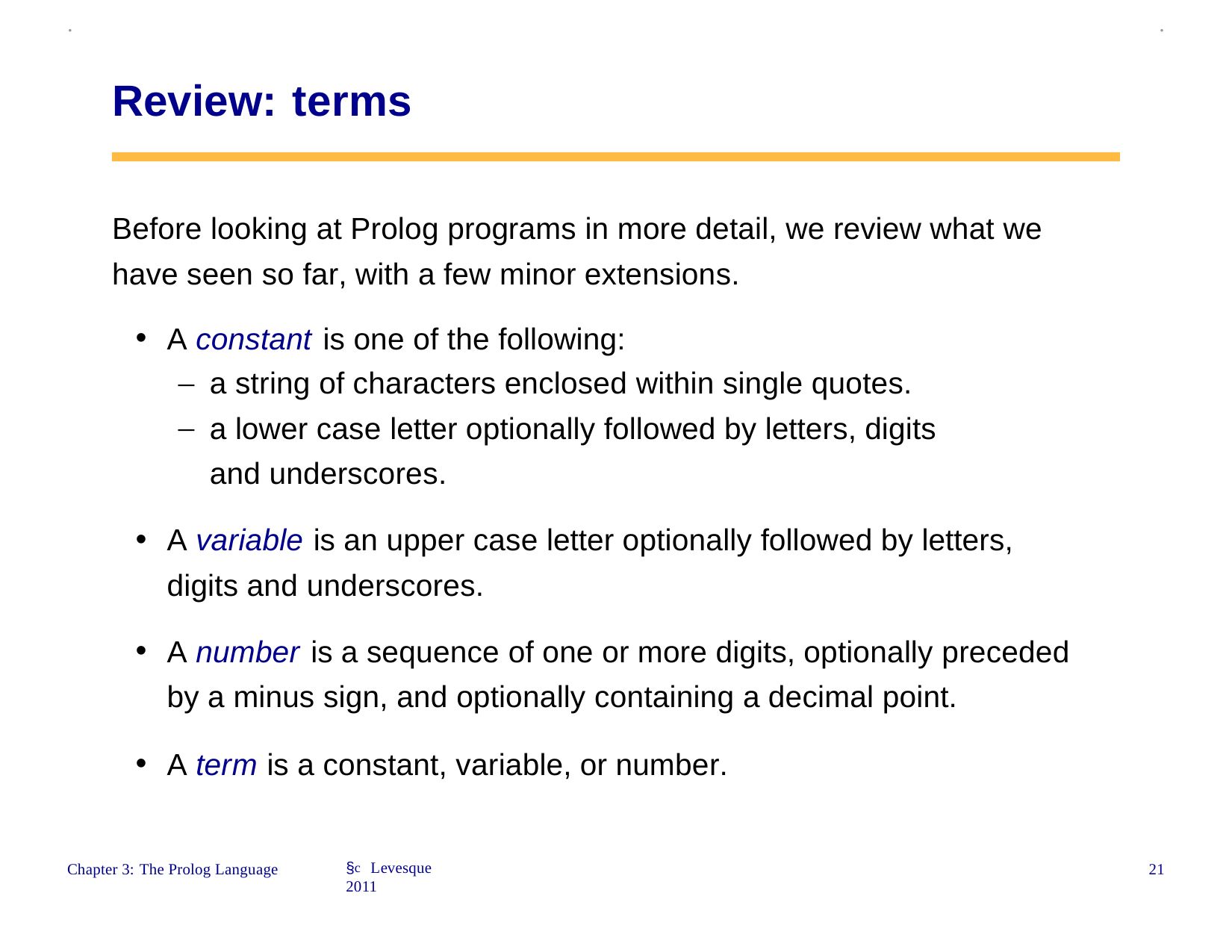

.
.
Review: terms

Before looking at Prolog programs in more detail, we review what we have seen so far, with a few minor extensions.

A constant is one of the following:
a string of characters enclosed within single quotes.
a lower case letter optionally followed by letters, digits and underscores.
A variable is an upper case letter optionally followed by letters, digits and underscores.
A number is a sequence of one or more digits, optionally preceded by a minus sign, and optionally containing a decimal point.

A term is a constant, variable, or number.

§c   Levesque 2011
21
Chapter 3: The Prolog Language